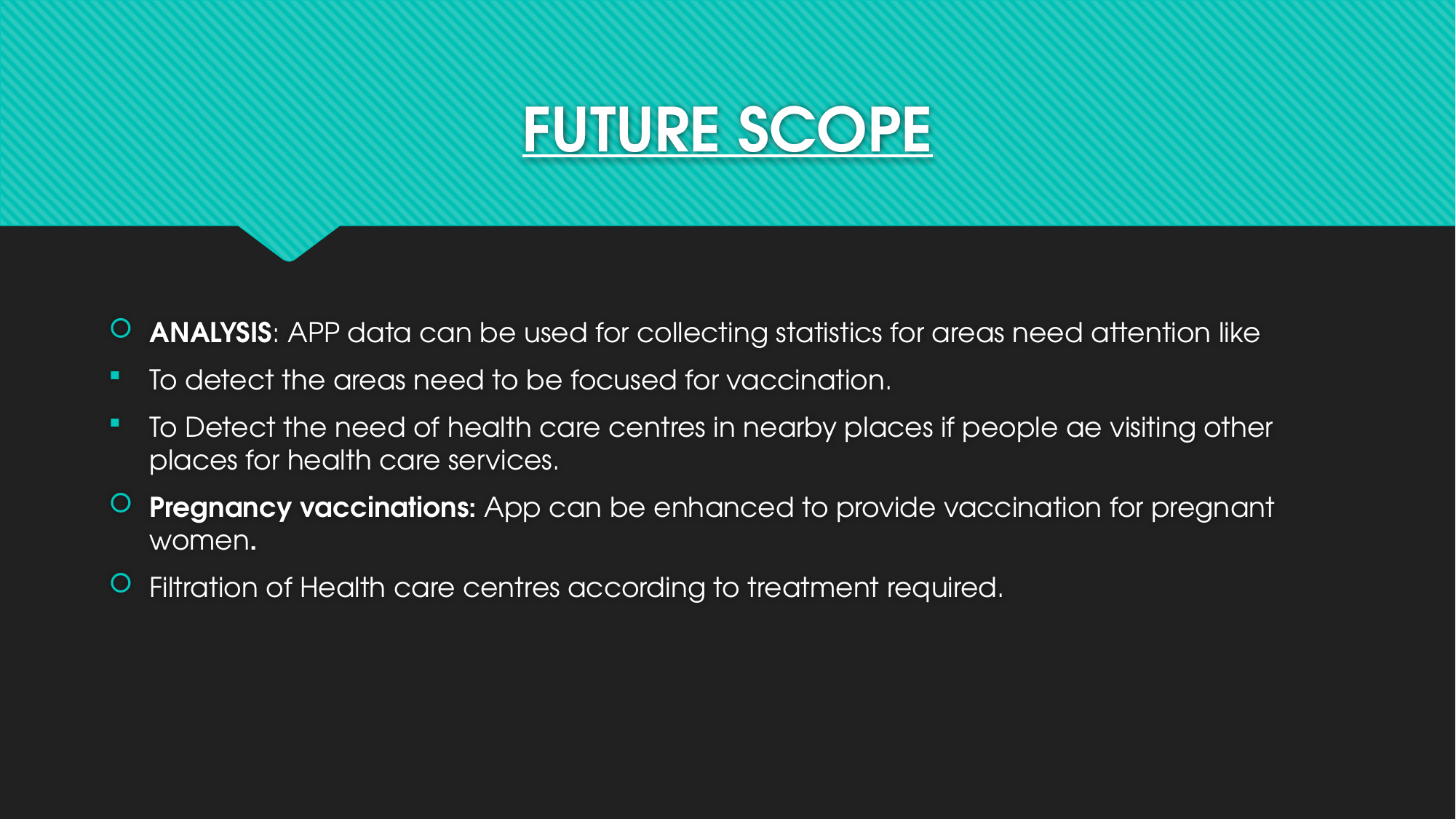

# FUTURE SCOPE
ANALYSIS: APP data can be used for collecting statistics for areas need attention like
To detect the areas need to be focused for vaccination.
To Detect the need of health care centres in nearby places if people ae visiting other places for health care services.
Pregnancy vaccinations: App can be enhanced to provide vaccination for pregnant women.
Filtration of Health care centres according to treatment required.